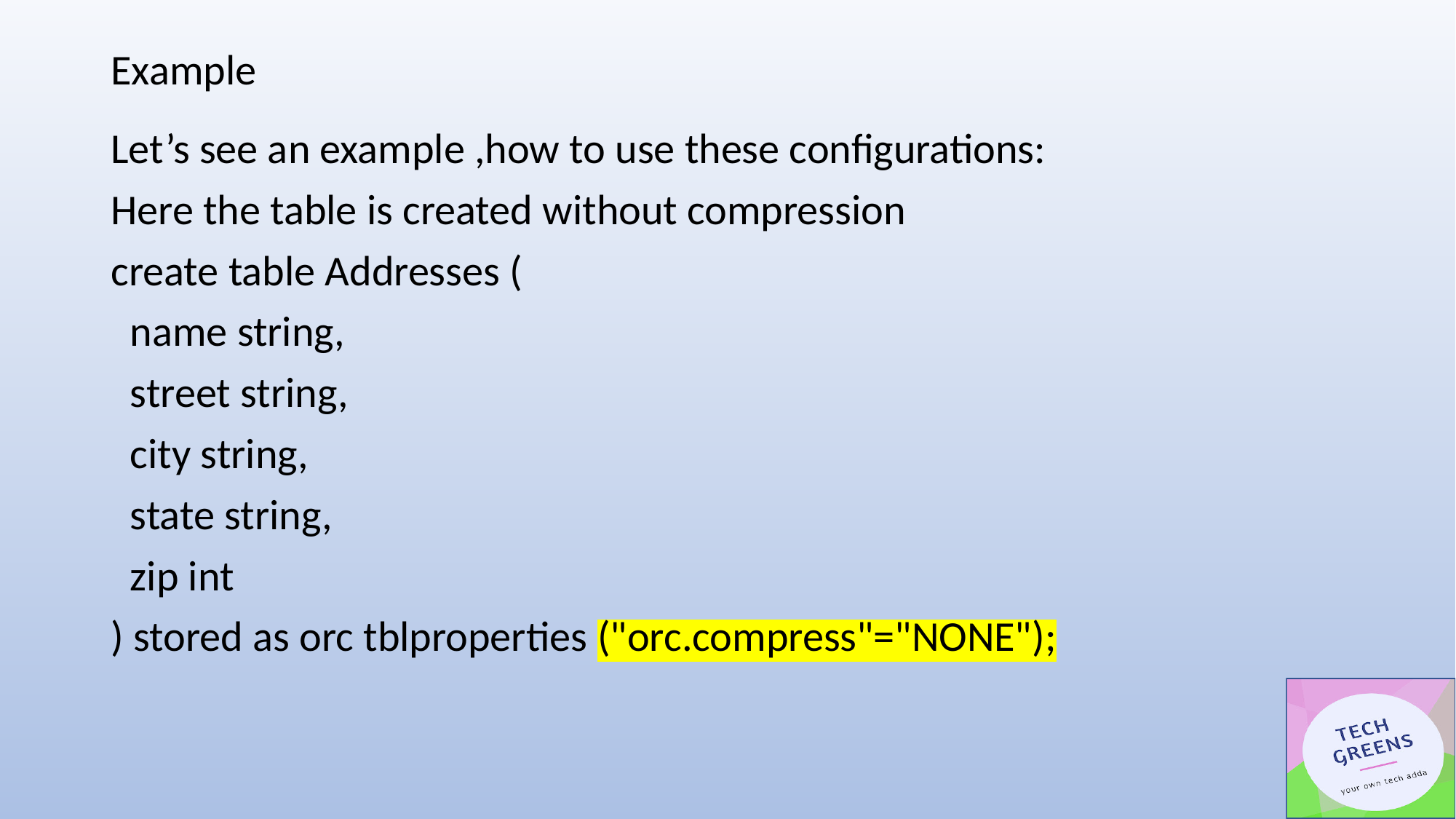

# Example
Let’s see an example ,how to use these configurations:
Here the table is created without compression
create table Addresses (
  name string,
  street string,
  city string,
  state string,
  zip int
) stored as orc tblproperties ("orc.compress"="NONE");